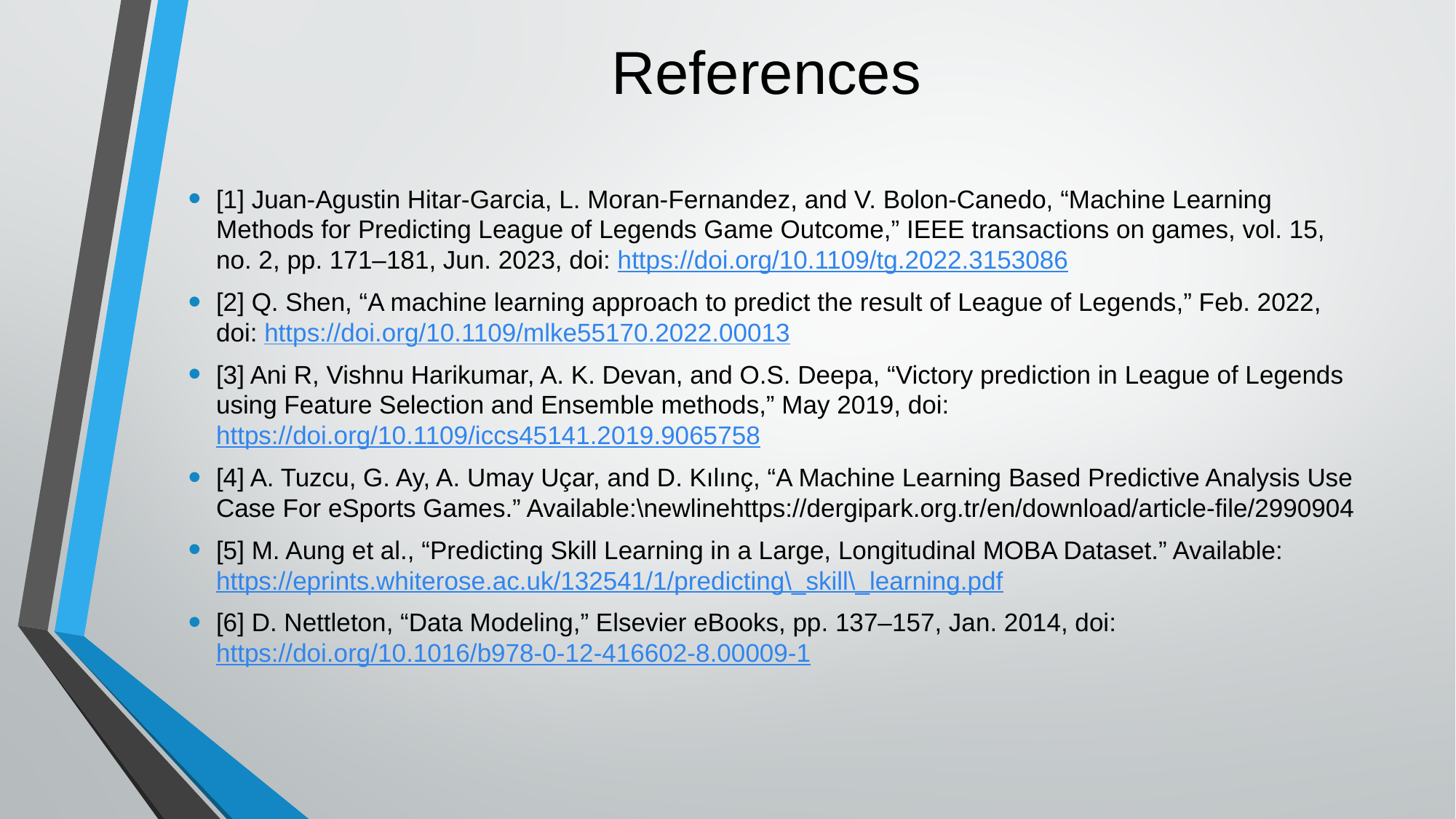

# References
[1] Juan-Agustin Hitar-Garcia, L. Moran-Fernandez, and V. Bolon-Canedo, “Machine Learning Methods for Predicting League of Legends Game Outcome,” IEEE transactions on games, vol. 15, no. 2, pp. 171–181, Jun. 2023, doi: https://doi.org/10.1109/tg.2022.3153086
[2] Q. Shen, “A machine learning approach to predict the result of League of Legends,” Feb. 2022, doi: https://doi.org/10.1109/mlke55170.2022.00013
[3] Ani R, Vishnu Harikumar, A. K. Devan, and O.S. Deepa, “Victory prediction in League of Legends using Feature Selection and Ensemble methods,” May 2019, doi: https://doi.org/10.1109/iccs45141.2019.9065758
[4] A. Tuzcu, G. Ay, A. Umay Uçar, and D. Kılınç, “A Machine Learning Based Predictive Analysis Use Case For eSports Games.” Available:\newlinehttps://dergipark.org.tr/en/download/article-file/2990904
[5] M. Aung et al., “Predicting Skill Learning in a Large, Longitudinal MOBA Dataset.” Available: https://eprints.whiterose.ac.uk/132541/1/predicting\_skill\_learning.pdf
[6] D. Nettleton, “Data Modeling,” Elsevier eBooks, pp. 137–157, Jan. 2014, doi: https://doi.org/10.1016/b978-0-12-416602-8.00009-1